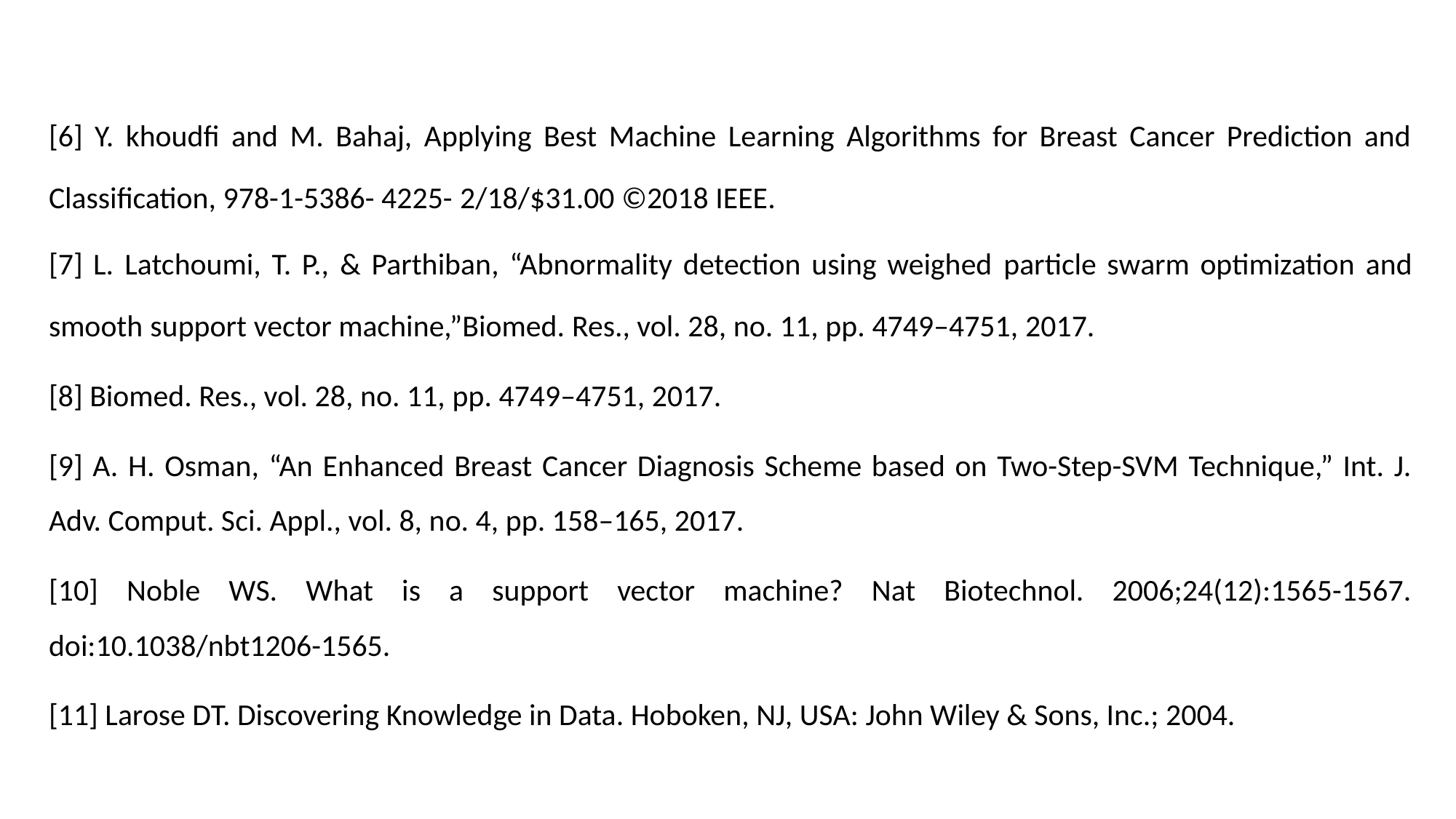

[6] Y. khoudfi and M. Bahaj, Applying Best Machine Learning Algorithms for Breast Cancer Prediction and Classification, 978-1-5386- 4225- 2/18/$31.00 ©2018 IEEE.
[7] L. Latchoumi, T. P., & Parthiban, “Abnormality detection using weighed particle swarm optimization and smooth support vector machine,”Biomed. Res., vol. 28, no. 11, pp. 4749–4751, 2017.
[8] Biomed. Res., vol. 28, no. 11, pp. 4749–4751, 2017.
[9] A. H. Osman, “An Enhanced Breast Cancer Diagnosis Scheme based on Two-Step-SVM Technique,” Int. J. Adv. Comput. Sci. Appl., vol. 8, no. 4, pp. 158–165, 2017.
[10] Noble WS. What is a support vector machine? Nat Biotechnol. 2006;24(12):1565-1567. doi:10.1038/nbt1206-1565.
[11] Larose DT. Discovering Knowledge in Data. Hoboken, NJ, USA: John Wiley & Sons, Inc.; 2004.